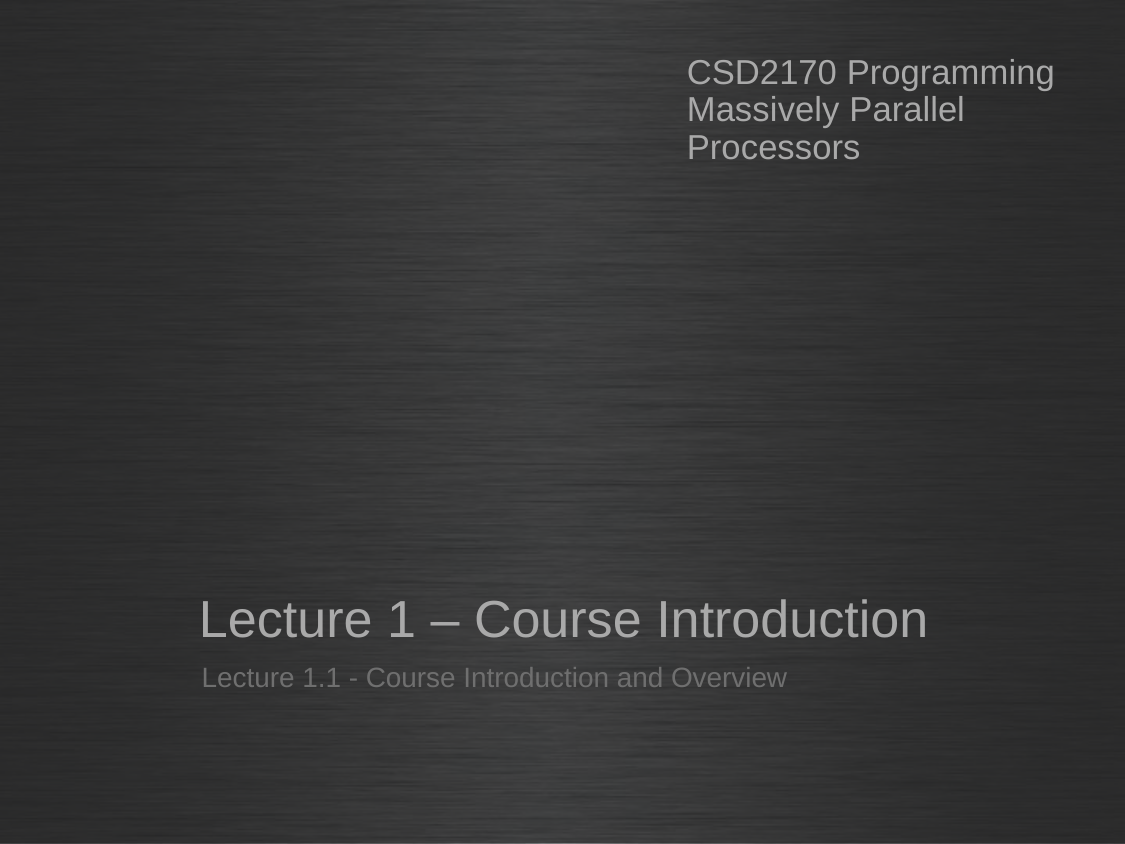

CSD2170 Programming Massively Parallel Processors
# Lecture 1 – Course Introduction
Lecture 1.1 - Course Introduction and Overview